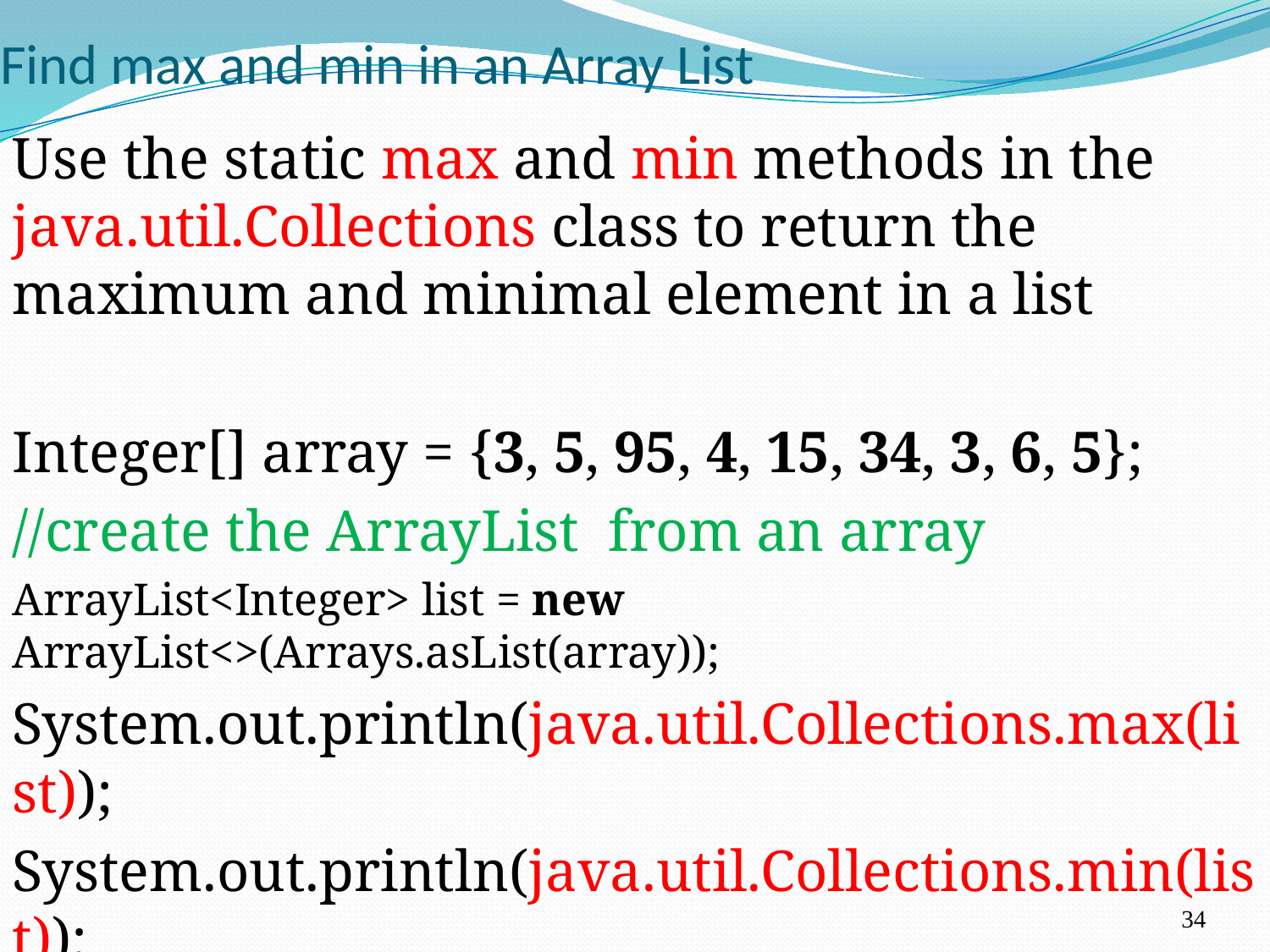

# Find max and min in an Array List
Use the static max and min methods in the java.util.Collections class to return the maximum and minimal element in a list

Integer[] array = {3, 5, 95, 4, 15, 34, 3, 6, 5};
//create the ArrayList  from an array
ArrayList<Integer> list = new ArrayList<>(Arrays.asList(array));
System.out.println(java.util.Collections.max(list));
System.out.println(java.util.Collections.min(list));

34